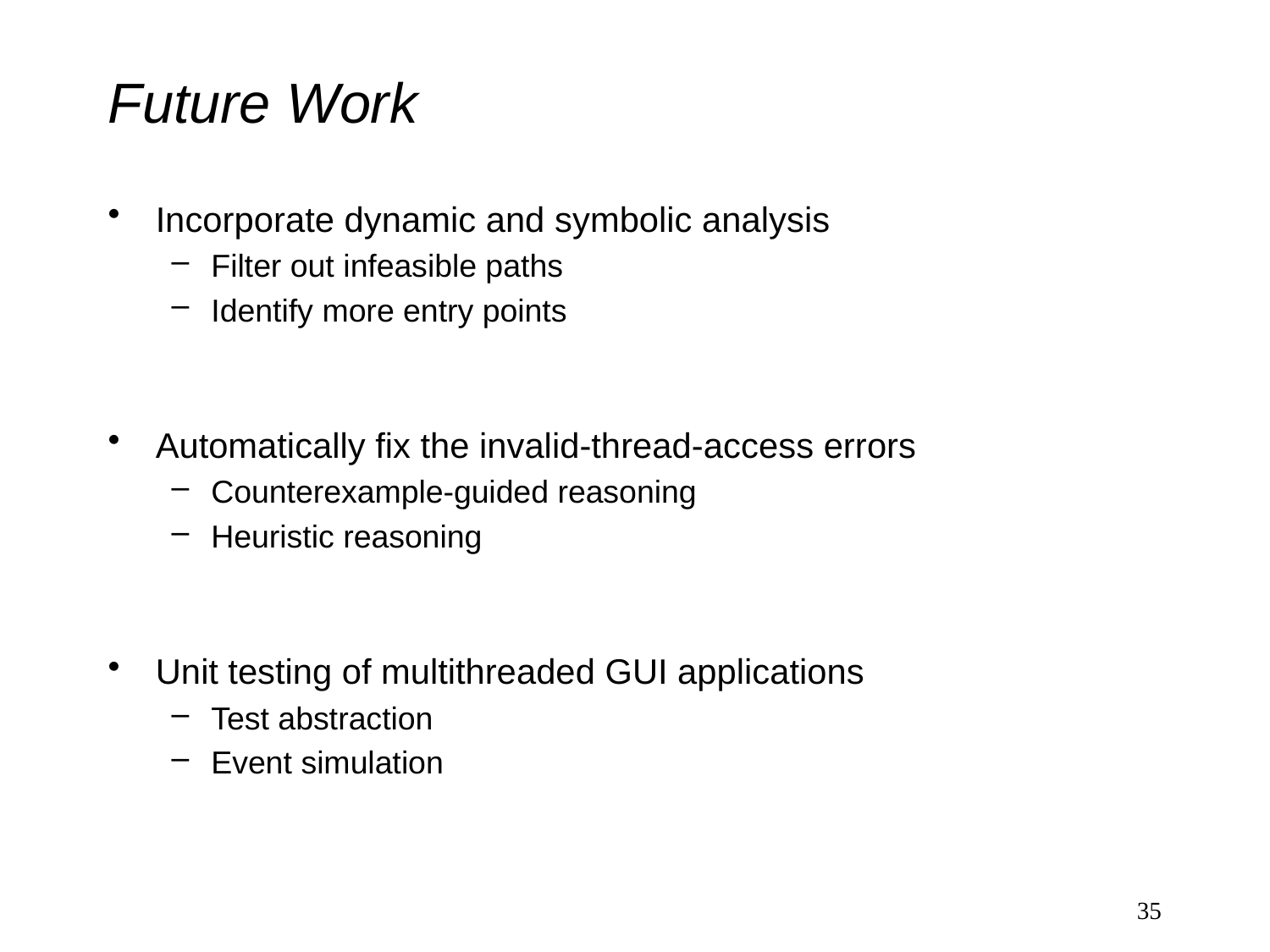

# Future Work
Incorporate dynamic and symbolic analysis
Filter out infeasible paths
Identify more entry points

Automatically fix the invalid-thread-access errors
Counterexample-guided reasoning
Heuristic reasoning

Unit testing of multithreaded GUI applications
Test abstraction
Event simulation

35